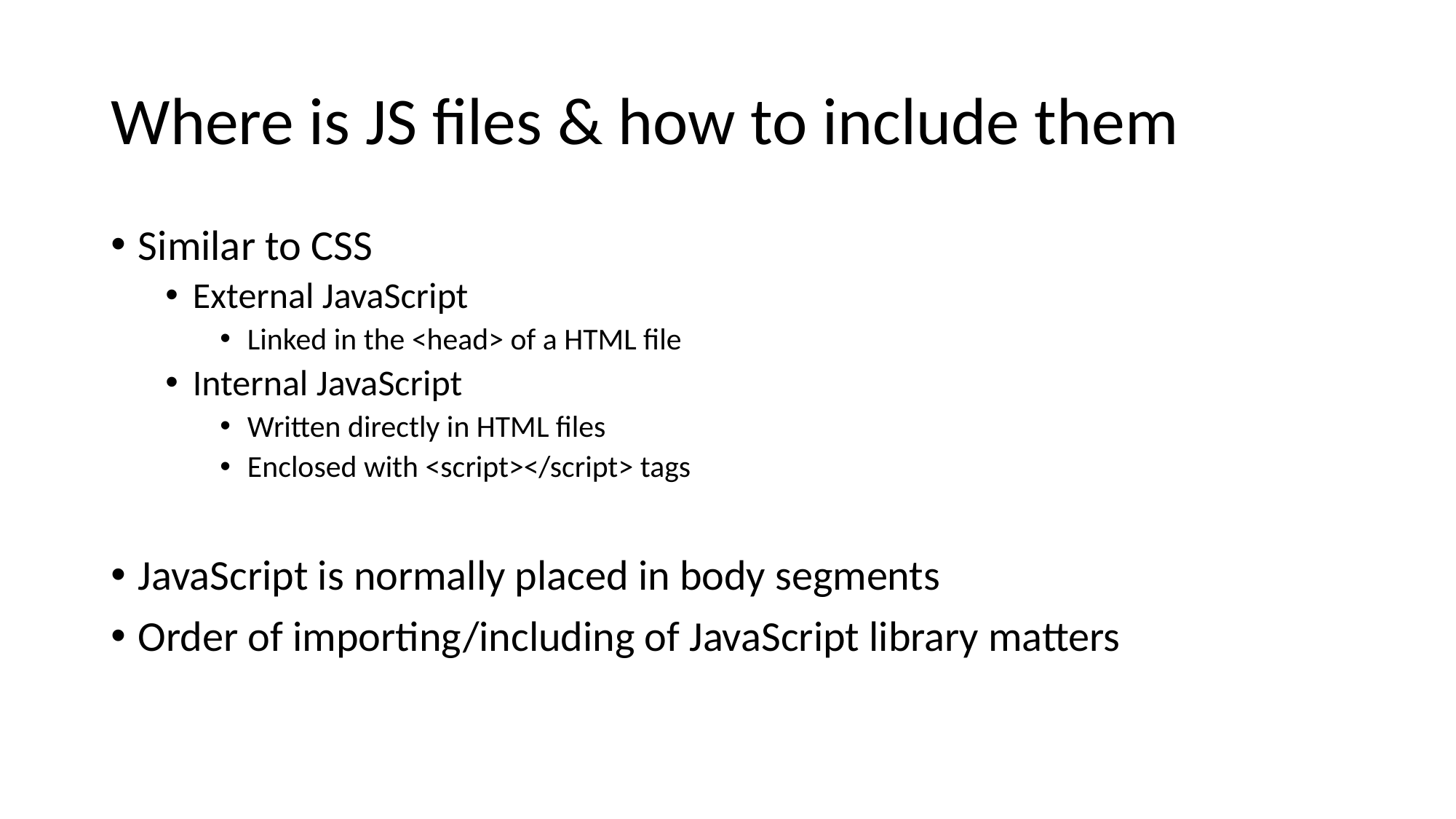

# Where is JS files & how to include them
Similar to CSS
External JavaScript
Linked in the <head> of a HTML file
Internal JavaScript
Written directly in HTML files
Enclosed with <script></script> tags

JavaScript is normally placed in body segments
Order of importing/including of JavaScript library matters